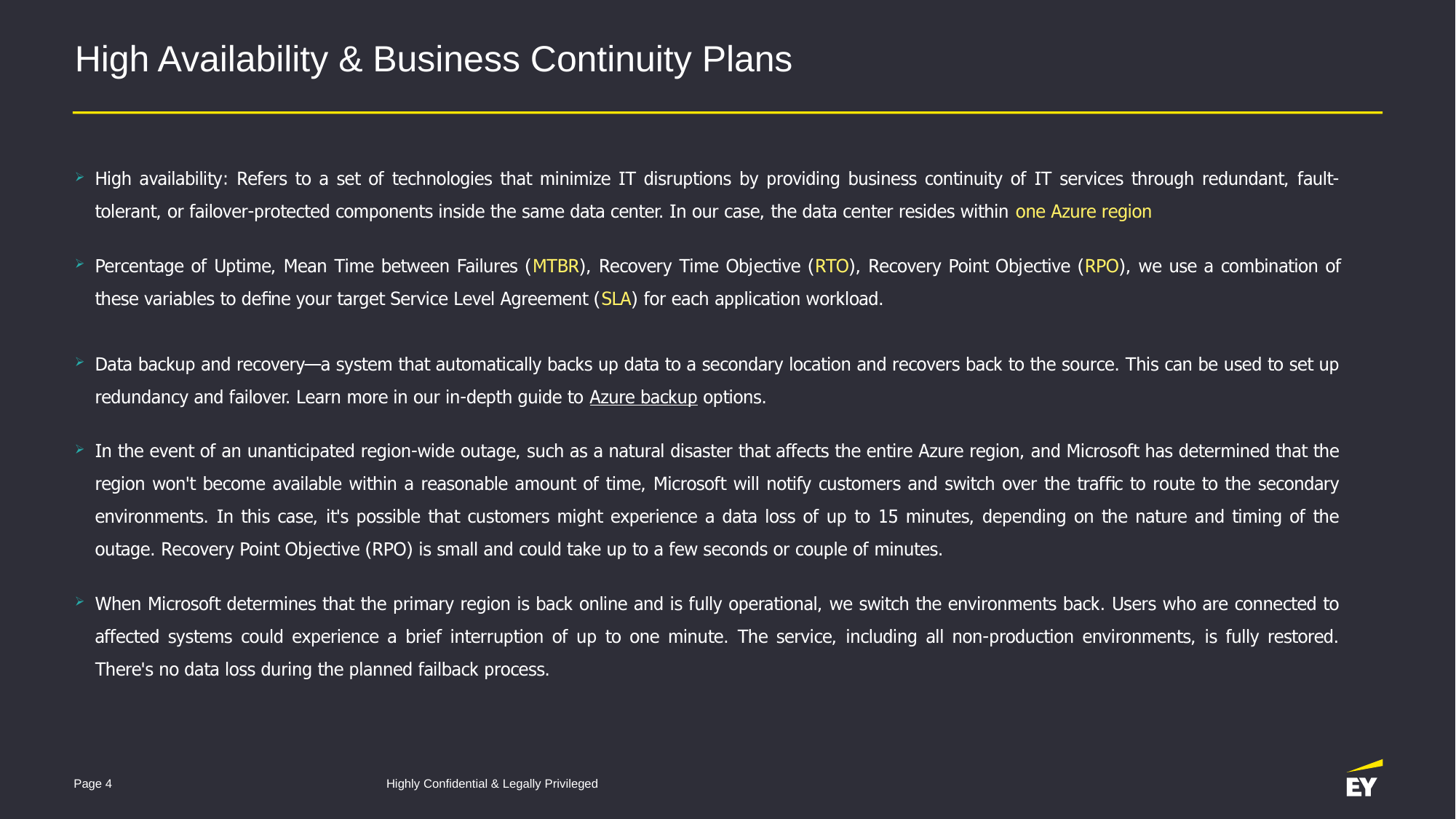

# High Availability & Business Continuity Plans
High availability: Refers to a set of technologies that minimize IT disruptions by providing business continuity of IT services through redundant, fault-tolerant, or failover-protected components inside the same data center. In our case, the data center resides within one Azure region

Percentage of Uptime, Mean Time between Failures (MTBR), Recovery Time Objective (RTO), Recovery Point Objective (RPO), we use a combination of these variables to define your target Service Level Agreement (SLA) for each application workload.

Data backup and recovery—a system that automatically backs up data to a secondary location and recovers back to the source. This can be used to set up redundancy and failover. Learn more in our in-depth guide to Azure backup options.

In the event of an unanticipated region-wide outage, such as a natural disaster that affects the entire Azure region, and Microsoft has determined that the region won't become available within a reasonable amount of time, Microsoft will notify customers and switch over the traffic to route to the secondary environments. In this case, it's possible that customers might experience a data loss of up to 15 minutes, depending on the nature and timing of the outage. Recovery Point Objective (RPO) is small and could take up to a few seconds or couple of minutes.

When Microsoft determines that the primary region is back online and is fully operational, we switch the environments back. Users who are connected to affected systems could experience a brief interruption of up to one minute. The service, including all non-production environments, is fully restored. There's no data loss during the planned failback process.

Page 4
Highly Confidential & Legally Privileged